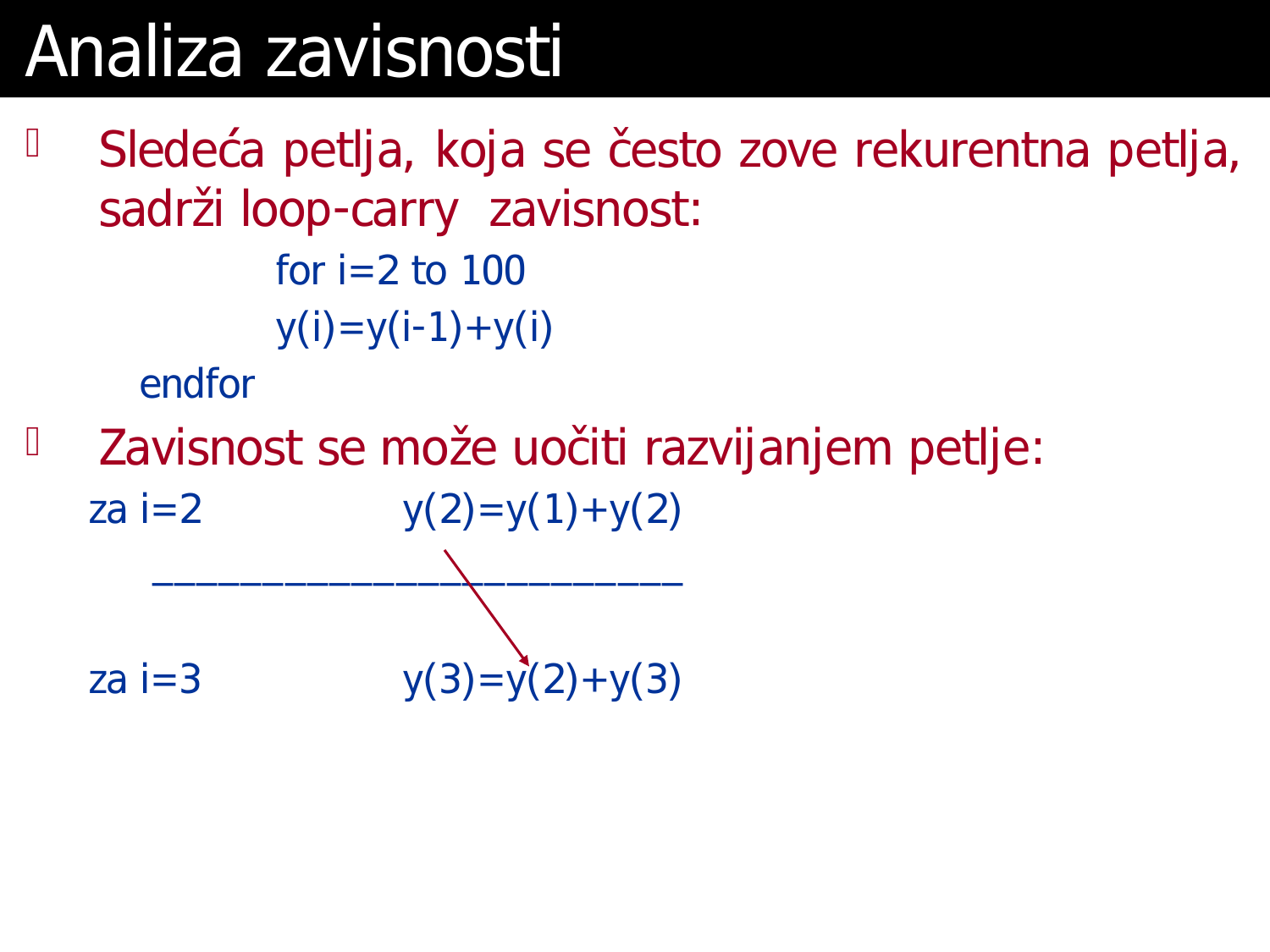

# Analiza zavisnosti
Sledeća petlja, koja se često zove rekurentna petlja, sadrži loop-carry  zavisnost:
		for i=2 to 100
		y(i)=y(i-1)+y(i)
    endfor
Zavisnost se može uočiti razvijanjem petlje:
za i=2		y(2)=y(1)+y(2)
     ________________________

za i=3		y(3)=y(2)+y(3)